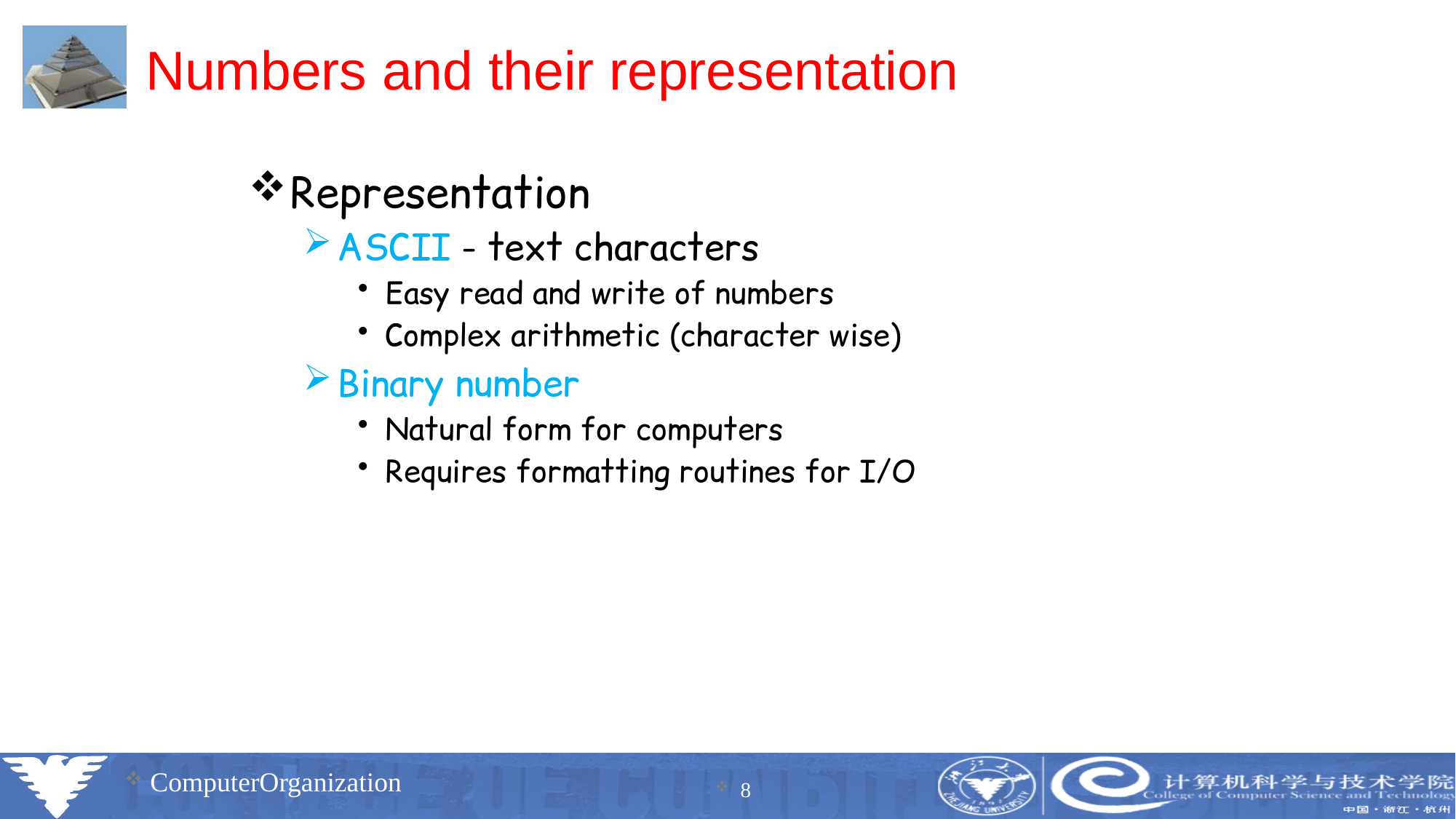

# Numbers and their representation
Representation
ASCII - text characters
Easy read and write of numbers
Complex arithmetic (character wise)
Binary number
Natural form for computers
Requires formatting routines for I/O